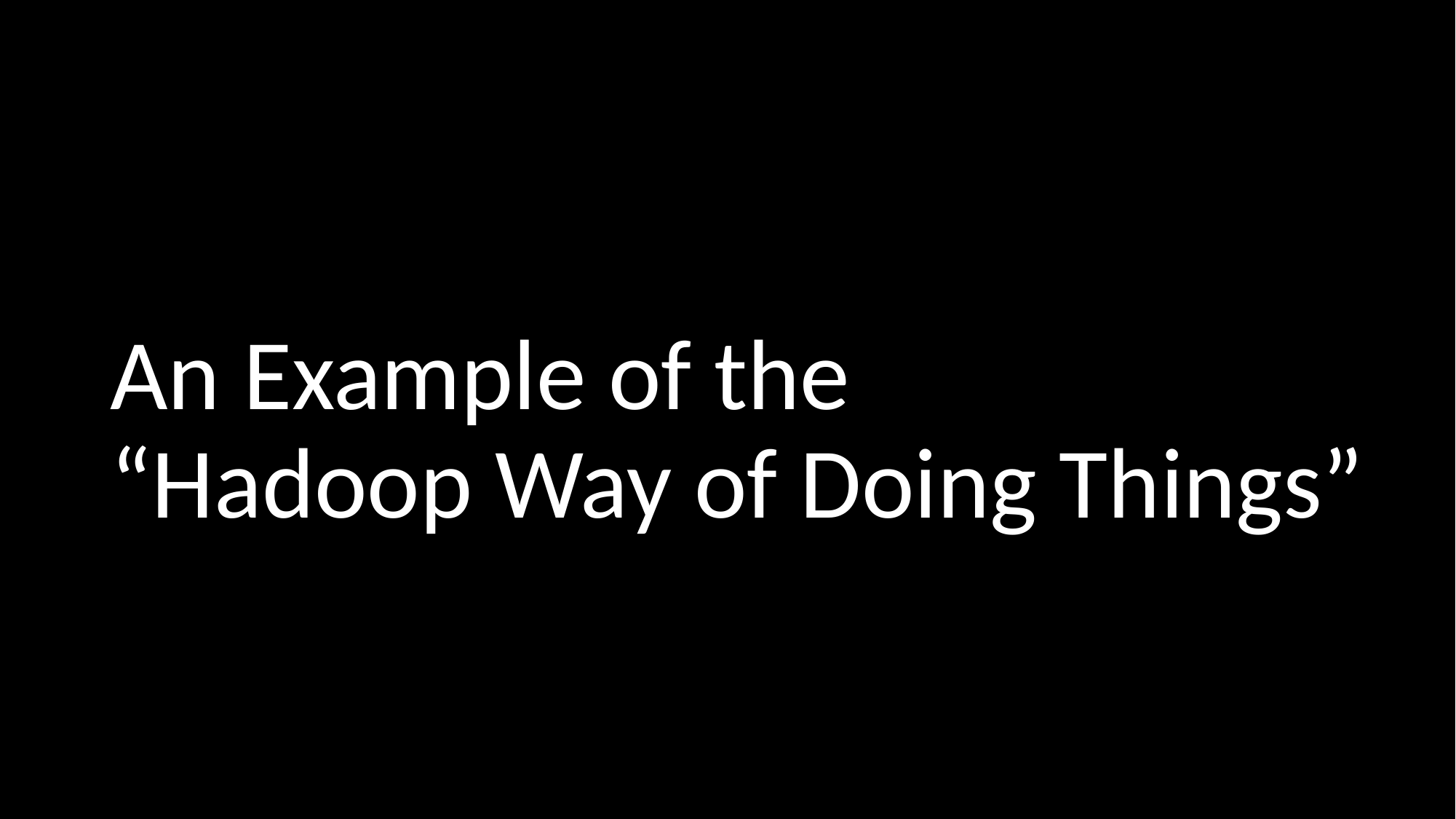

# An Example of the “Hadoop Way of Doing Things”
* Photo of the Hadoop cluster at Yahoo!